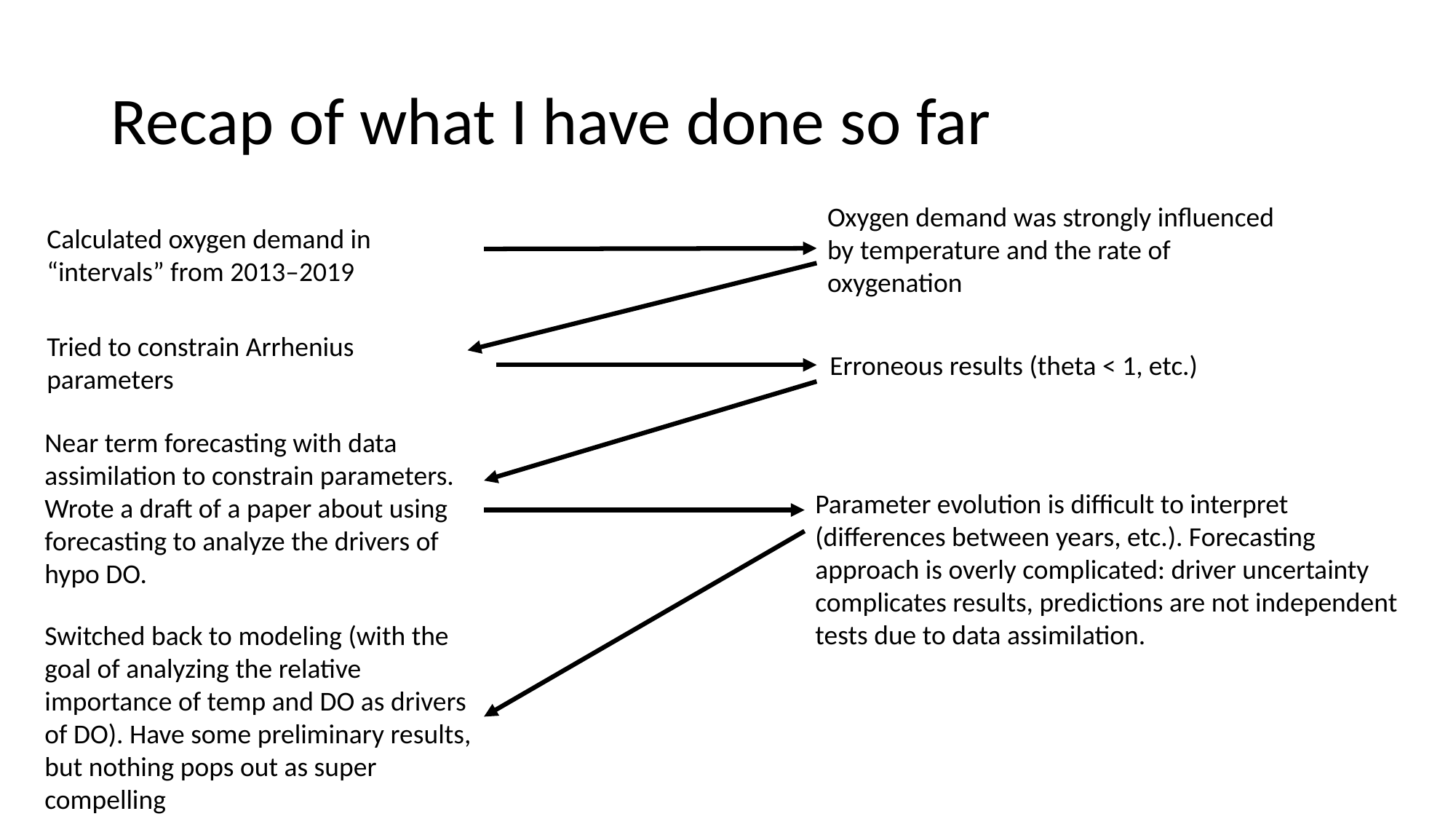

# Recap of what I have done so far
Oxygen demand was strongly influenced by temperature and the rate of oxygenation
Calculated oxygen demand in “intervals” from 2013–2019
Tried to constrain Arrhenius parameters
Erroneous results (theta < 1, etc.)
Near term forecasting with data assimilation to constrain parameters. Wrote a draft of a paper about using forecasting to analyze the drivers of hypo DO.
Parameter evolution is difficult to interpret (differences between years, etc.). Forecasting approach is overly complicated: driver uncertainty complicates results, predictions are not independent tests due to data assimilation.
Switched back to modeling (with the goal of analyzing the relative importance of temp and DO as drivers of DO). Have some preliminary results, but nothing pops out as super compelling